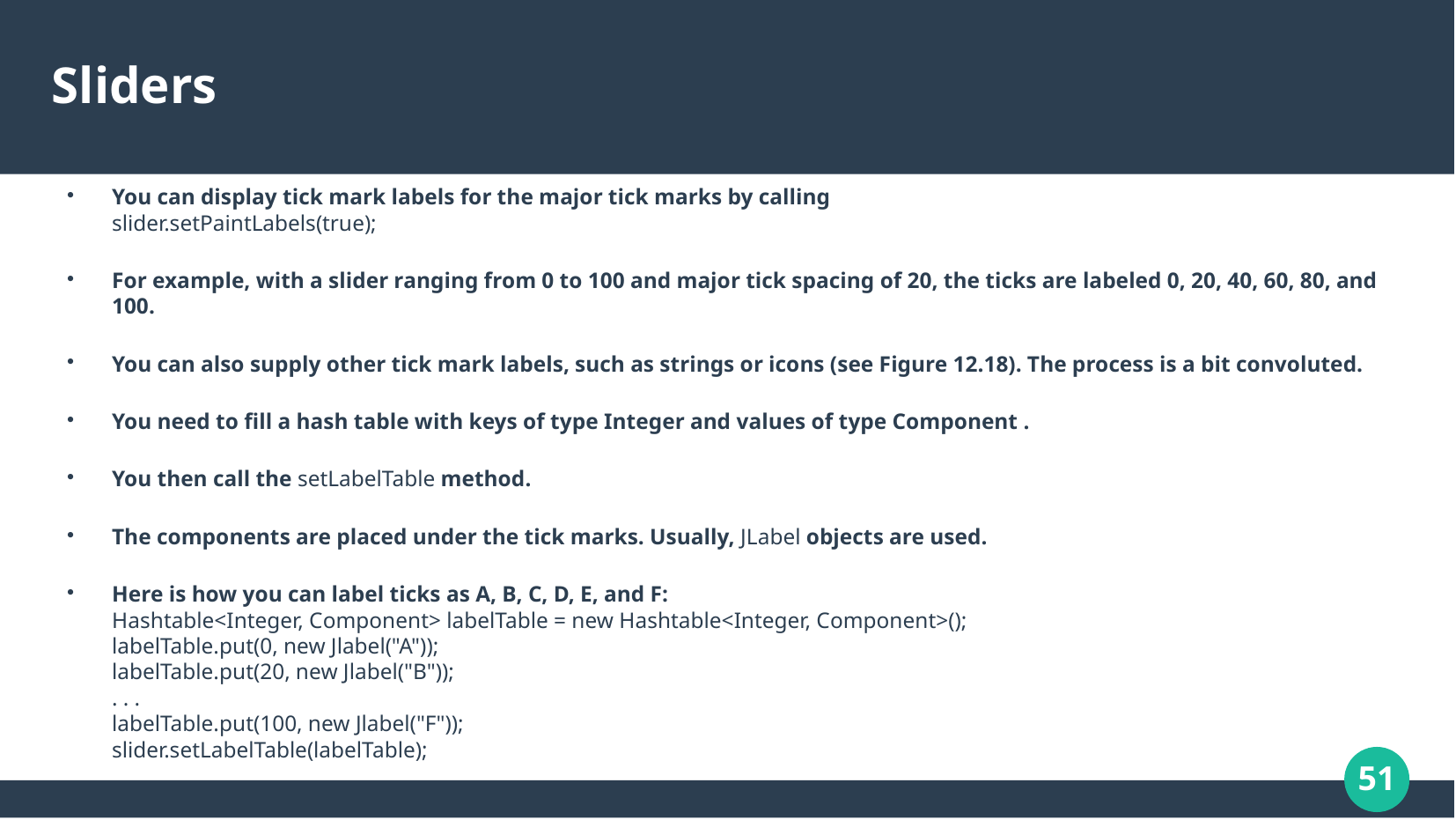

# Sliders
You can display tick mark labels for the major tick marks by calling
slider.setPaintLabels(true);
For example, with a slider ranging from 0 to 100 and major tick spacing of 20, the ticks are labeled 0, 20, 40, 60, 80, and 100.
You can also supply other tick mark labels, such as strings or icons (see Figure 12.18). The process is a bit convoluted.
You need to fill a hash table with keys of type Integer and values of type Component .
You then call the setLabelTable method.
The components are placed under the tick marks. Usually, JLabel objects are used.
Here is how you can label ticks as A, B, C, D, E, and F:
Hashtable<Integer, Component> labelTable = new Hashtable<Integer, Component>();
labelTable.put(0, new Jlabel("A"));
labelTable.put(20, new Jlabel("B"));
. . .
labelTable.put(100, new Jlabel("F"));
slider.setLabelTable(labelTable);